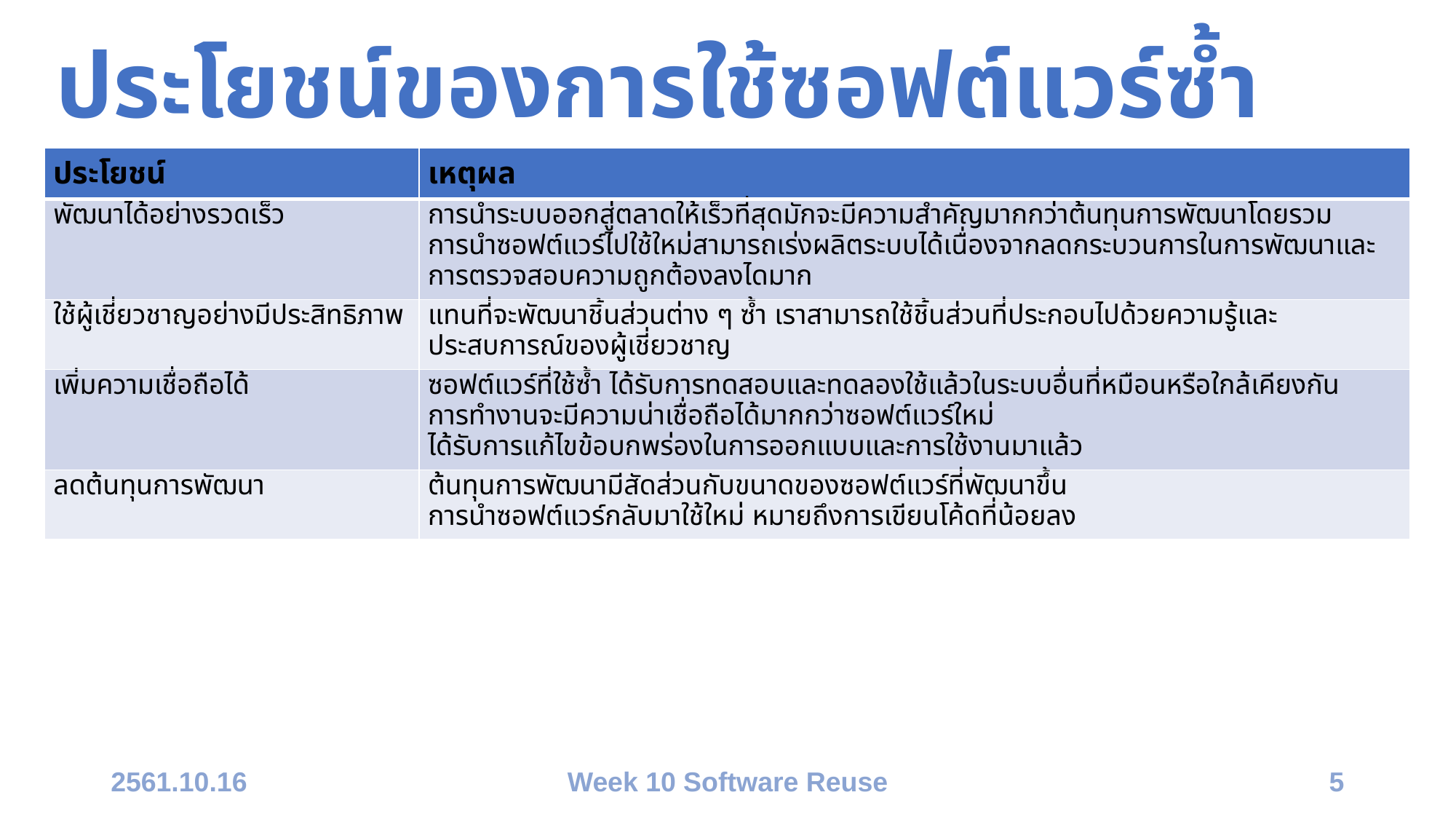

# ประโยชน์ของการใช้ซอฟต์แวร์ซ้ำ
| ประโยชน์ | เหตุผล |
| --- | --- |
| พัฒนาได้อย่างรวดเร็ว | การนำระบบออกสู่ตลาดให้เร็วที่สุดมักจะมีความสำคัญมากกว่าต้นทุนการพัฒนาโดยรวม การนำซอฟต์แวร์ไปใช้ใหม่สามารถเร่งผลิตระบบได้เนื่องจากลดกระบวนการในการพัฒนาและการตรวจสอบความถูกต้องลงไดมาก |
| ใช้ผู้เชี่ยวชาญอย่างมีประสิทธิภาพ | แทนที่จะพัฒนาชิ้นส่วนต่าง ๆ ซ้ำ เราสามารถใช้ชิ้นส่วนที่ประกอบไปด้วยความรู้และประสบการณ์ของผู้เชี่ยวชาญ |
| เพิ่มความเชื่อถือได้ | ซอฟต์แวร์ที่ใช้ซ้ำ ได้รับการทดสอบและทดลองใช้แล้วในระบบอื่นที่หมือนหรือใกล้เคียงกัน การทำงานจะมีความน่าเชื่อถือได้มากกว่าซอฟต์แวร์ใหม่ ได้รับการแก้ไขข้อบกพร่องในการออกแบบและการใช้งานมาแล้ว |
| ลดต้นทุนการพัฒนา | ต้นทุนการพัฒนามีสัดส่วนกับขนาดของซอฟต์แวร์ที่พัฒนาขึ้น การนำซอฟต์แวร์กลับมาใช้ใหม่ หมายถึงการเขียนโค้ดที่น้อยลง |
2561.10.16
Week 10 Software Reuse
5